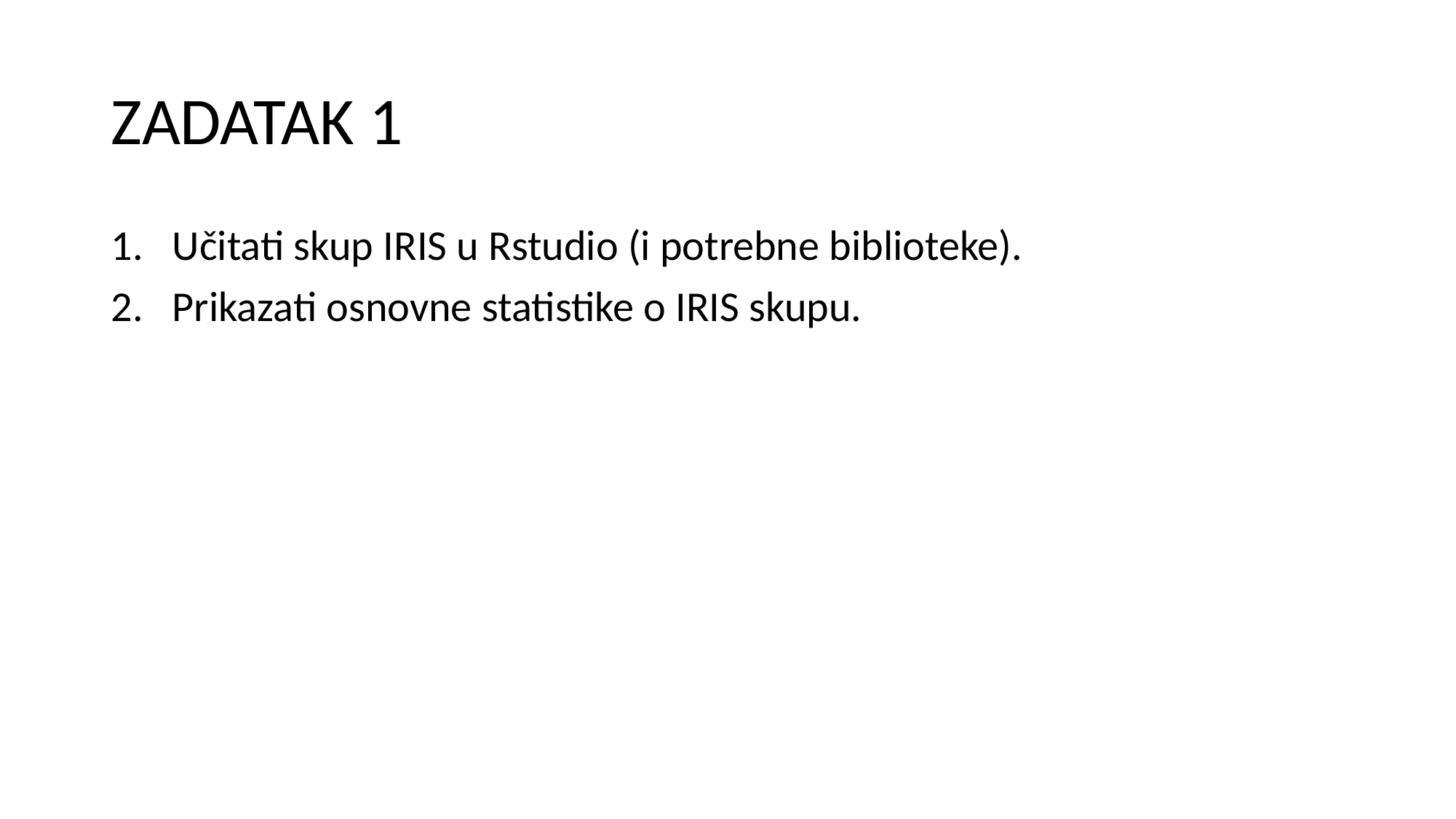

# ZADATAK 1
Učitati skup IRIS u Rstudio (i potrebne biblioteke).
Prikazati osnovne statistike o IRIS skupu.